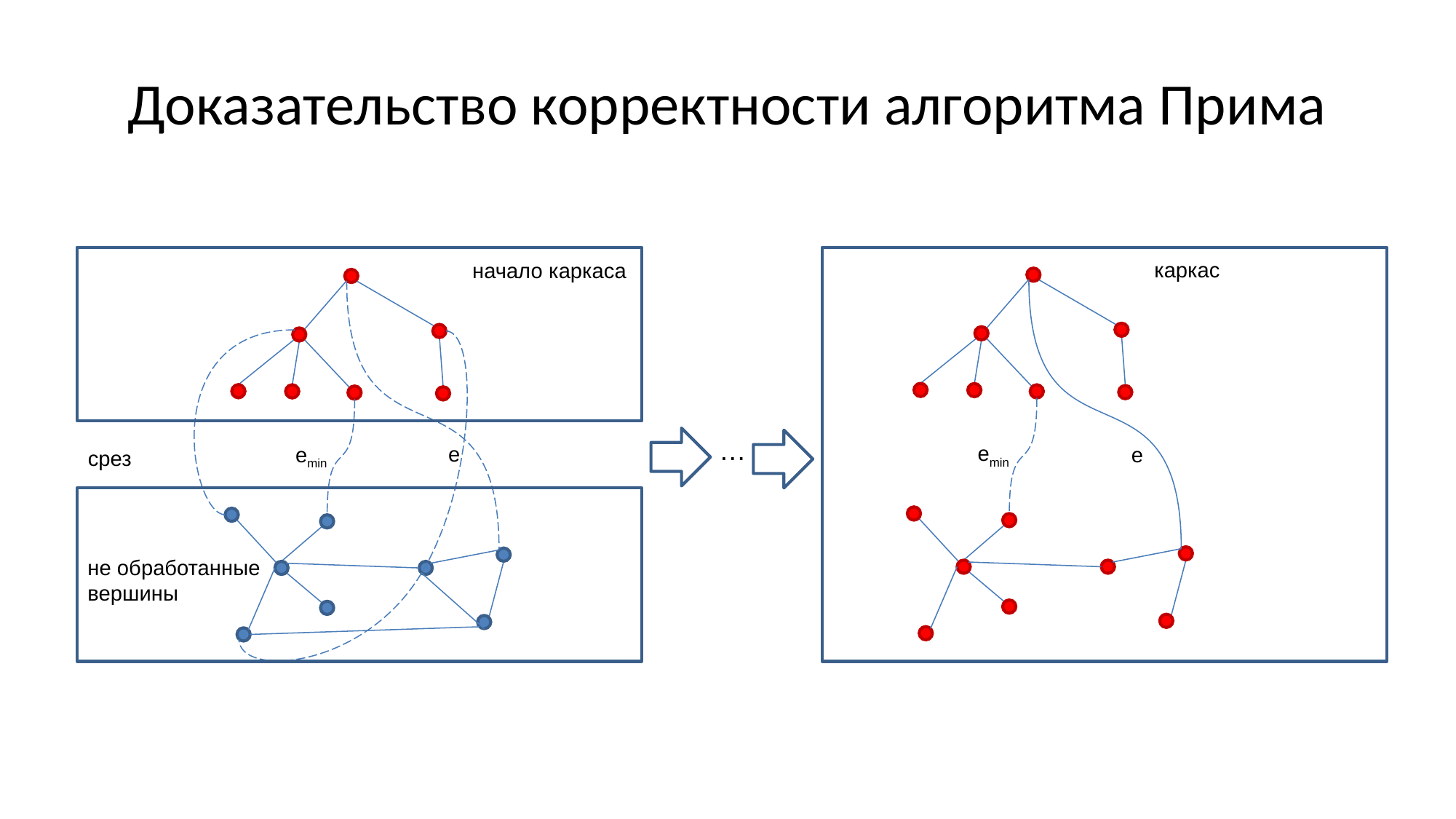

# Доказательство корректности алгоритма Прима

начало каркаса

e
emin
срез

не обработанные
вершины

каркас

emin
e

…